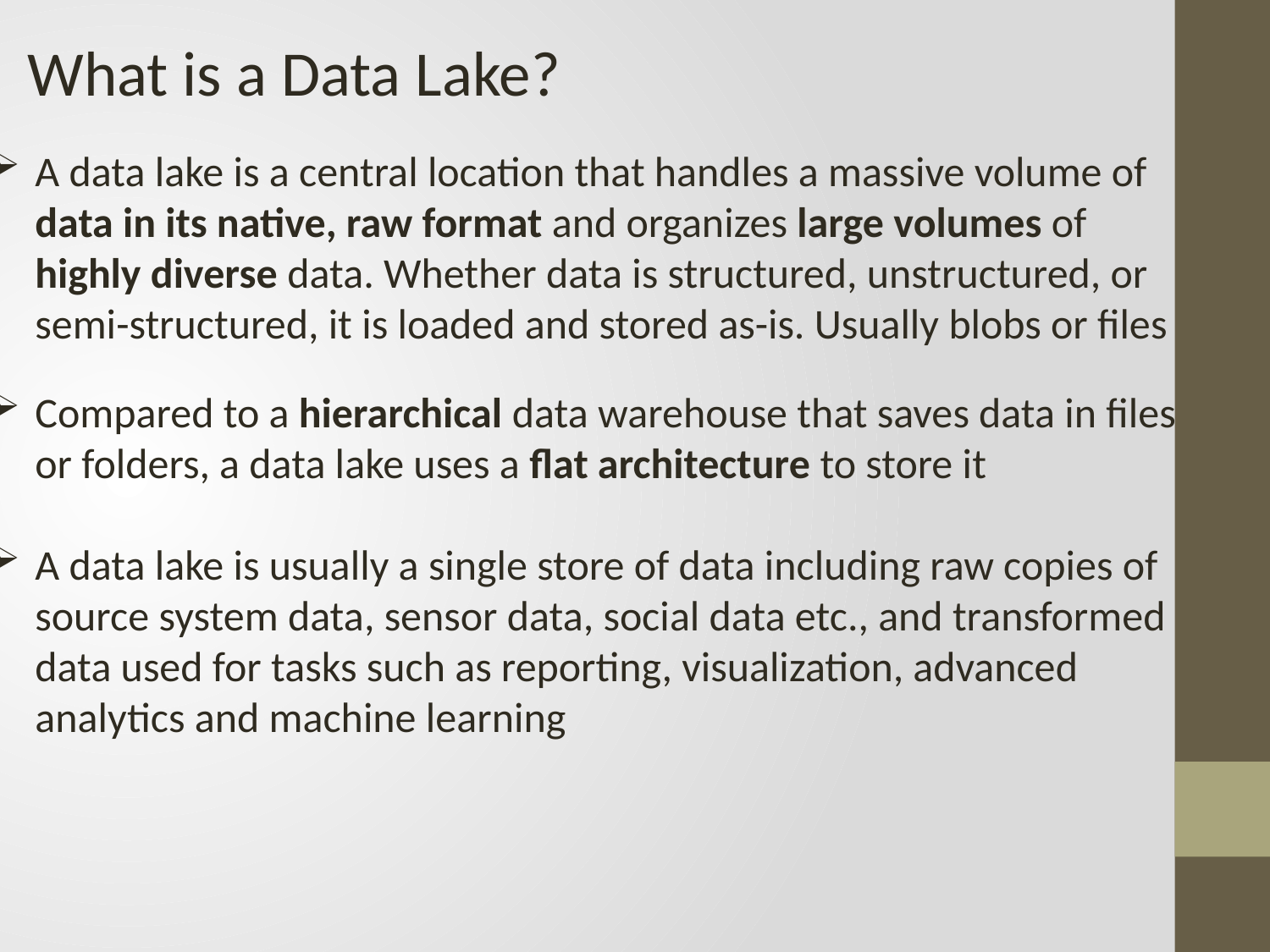

What is a Data Lake?
A data lake is a central location that handles a massive volume of data in its native, raw format and organizes large volumes of highly diverse data. Whether data is structured, unstructured, or semi-structured, it is loaded and stored as-is. Usually blobs or files

Compared to a hierarchical data warehouse that saves data in files or folders, a data lake uses a flat architecture to store it

A data lake is usually a single store of data including raw copies of source system data, sensor data, social data etc., and transformed data used for tasks such as reporting, visualization, advanced analytics and machine learning